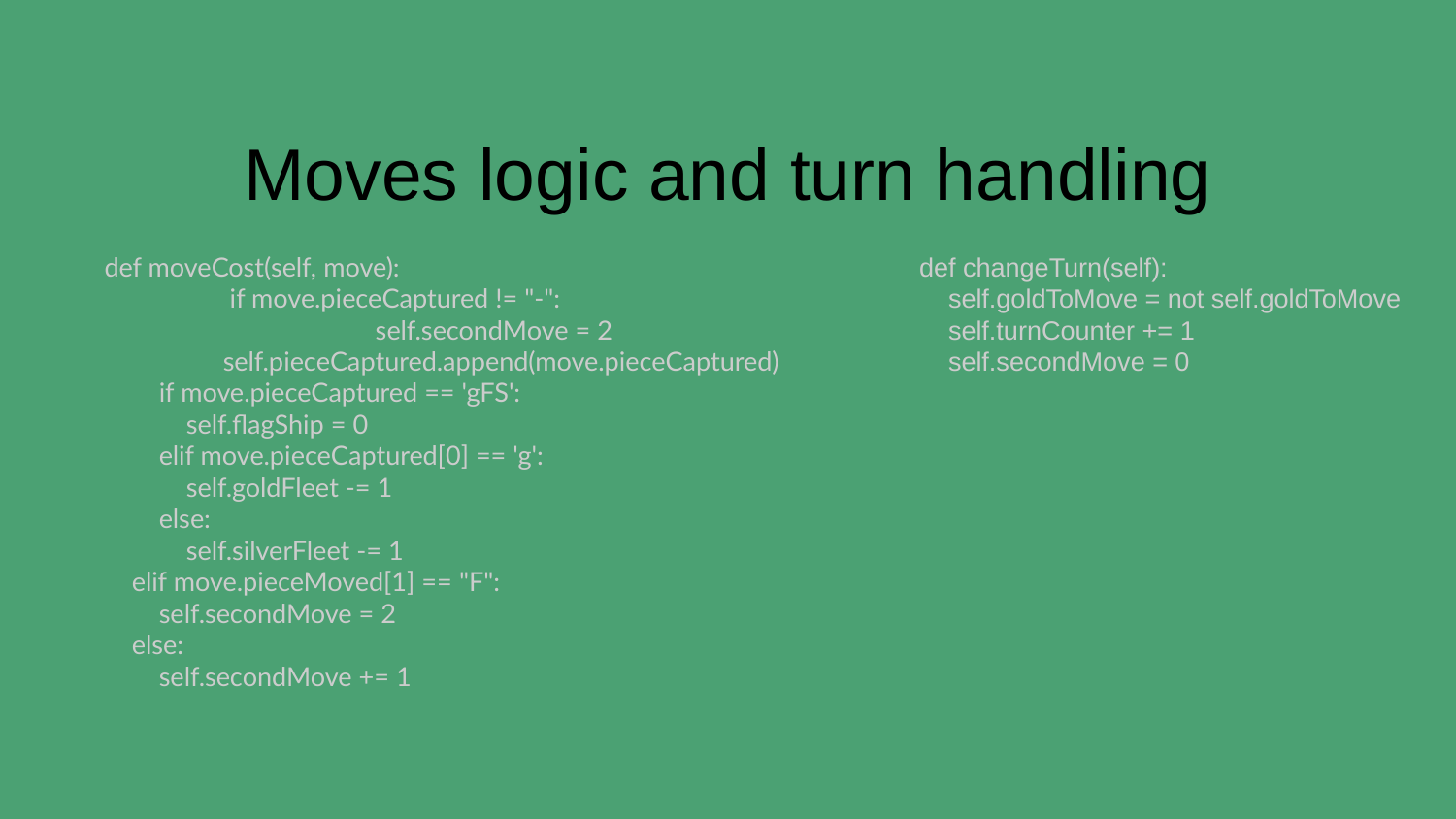

Moves logic and turn handling
    def moveCost(self, move):
	 if move.pieceCaptured != "-":
		 self.secondMove = 2
self.pieceCaptured.append(move.pieceCaptured)
            if move.pieceCaptured == 'gFS':
                self.flagShip = 0
            elif move.pieceCaptured[0] == 'g':
                self.goldFleet -= 1
            else:
                self.silverFleet -= 1
        elif move.pieceMoved[1] == "F":
            self.secondMove = 2
        else:
            self.secondMove += 1

    def changeTurn(self):
        self.goldToMove = not self.goldToMove
        self.turnCounter += 1
        self.secondMove = 0